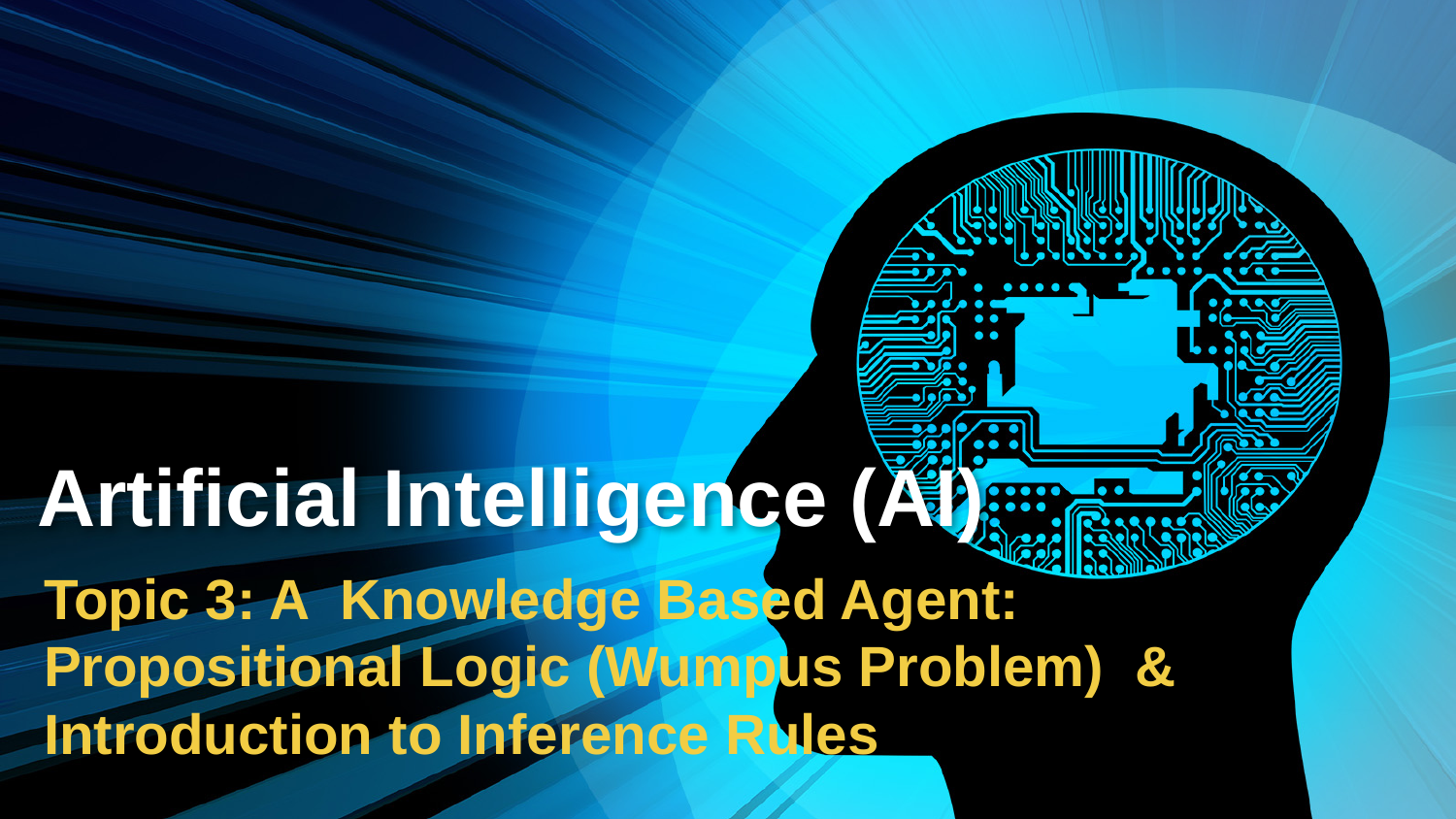

# Artificial Intelligence (AI)
Topic 3: A  Knowledge Based Agent: Propositional Logic (Wumpus Problem)  & Introduction to Inference Rules